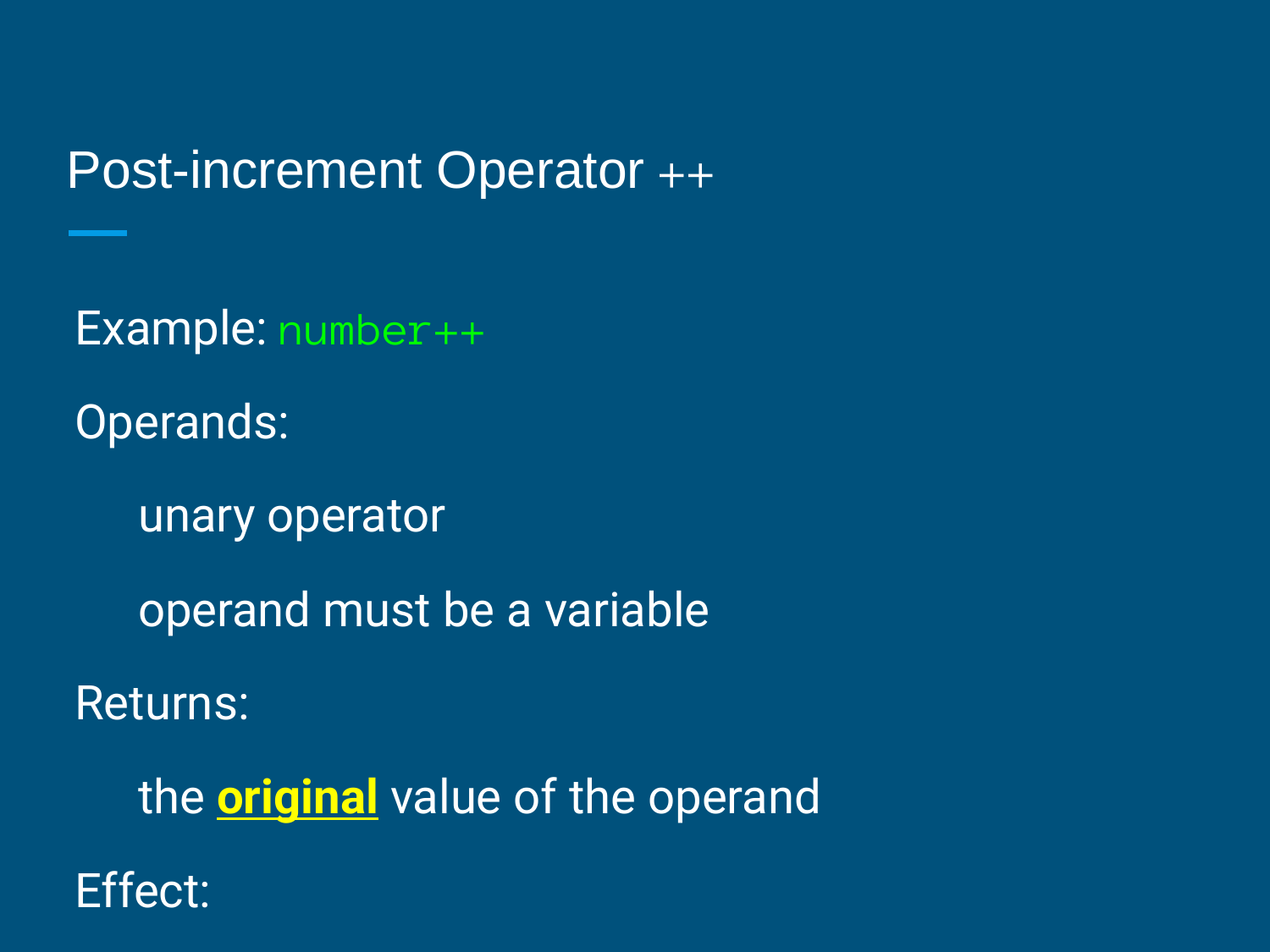

# Post-increment Operator ++
Example: number++
Operands:
unary operator
operand must be a variable
Returns:
the original value of the operand
Effect:
variable is incremented
Note: the variable is incremented after its value is returned